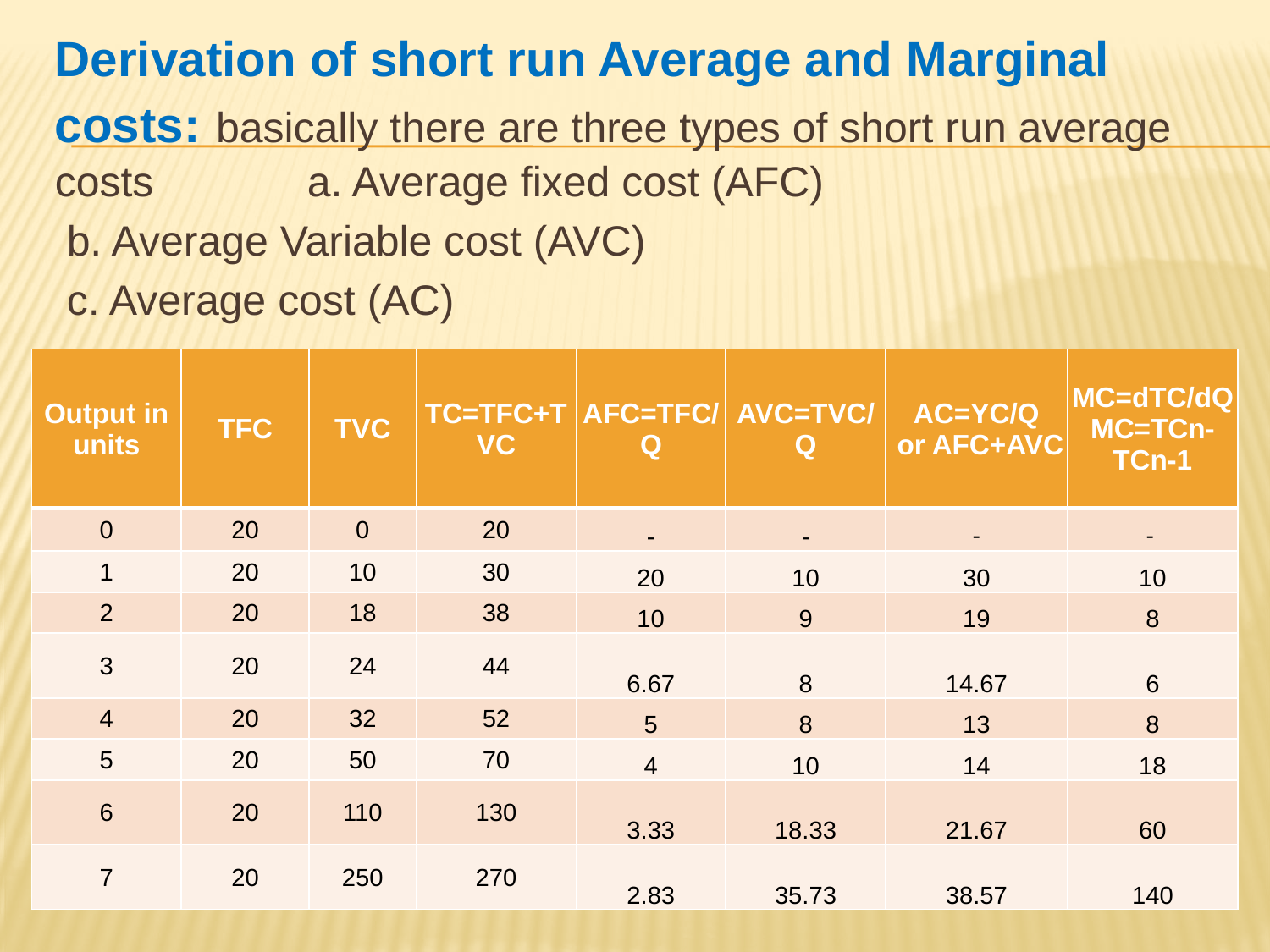

Derivation of short run Average and Marginal costs: basically there are three types of short run average costs             a. Average fixed cost (AFC)
 b. Average Variable cost (AVC)
 c. Average cost (AC)
| Output in units | TFC | TVC | TC=TFC+TVC | AFC=TFC/Q | AVC=TVC/Q | AC=YC/Q or AFC+AVC | MC=dTC/dQ MC=TCn-TCn-1 |
| --- | --- | --- | --- | --- | --- | --- | --- |
| 0 | 20 | 0 | 20 | - | - | - | - |
| 1 | 20 | 10 | 30 | 20 | 10 | 30 | 10 |
| 2 | 20 | 18 | 38 | 10 | 9 | 19 | 8 |
| 3 | 20 | 24 | 44 | 6.67 | 8 | 14.67 | 6 |
| 4 | 20 | 32 | 52 | 5 | 8 | 13 | 8 |
| 5 | 20 | 50 | 70 | 4 | 10 | 14 | 18 |
| 6 | 20 | 110 | 130 | 3.33 | 18.33 | 21.67 | 60 |
| 7 | 20 | 250 | 270 | 2.83 | 35.73 | 38.57 | 140 |